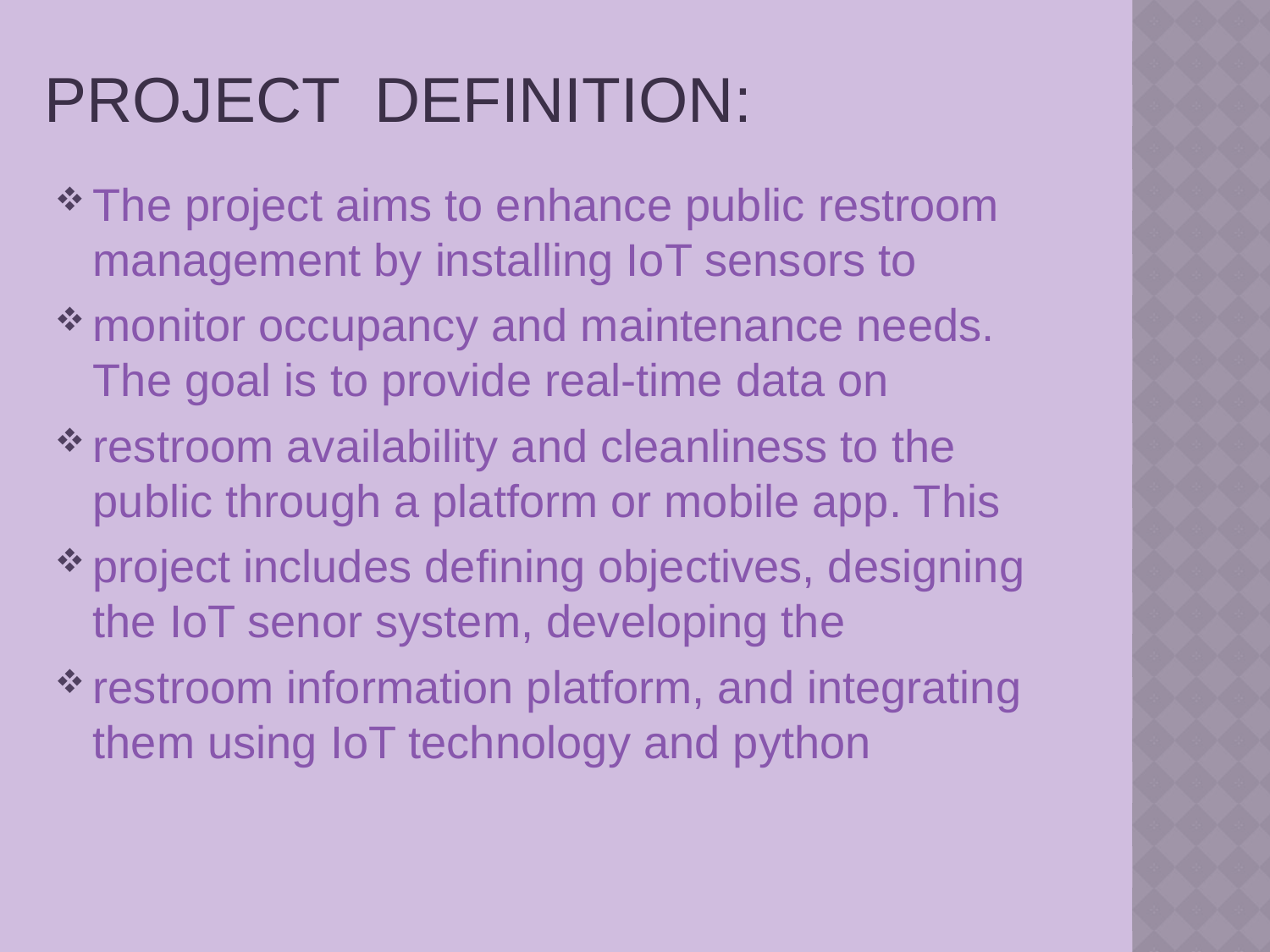

PROJECT  DEFINITION:
The project aims to enhance public restroom management by installing IoT sensors to
monitor occupancy and maintenance needs. The goal is to provide real-time data on
restroom availability and cleanliness to the public through a platform or mobile app. This
project includes defining objectives, designing the IoT senor system, developing the
restroom information platform, and integrating them using IoT technology and python